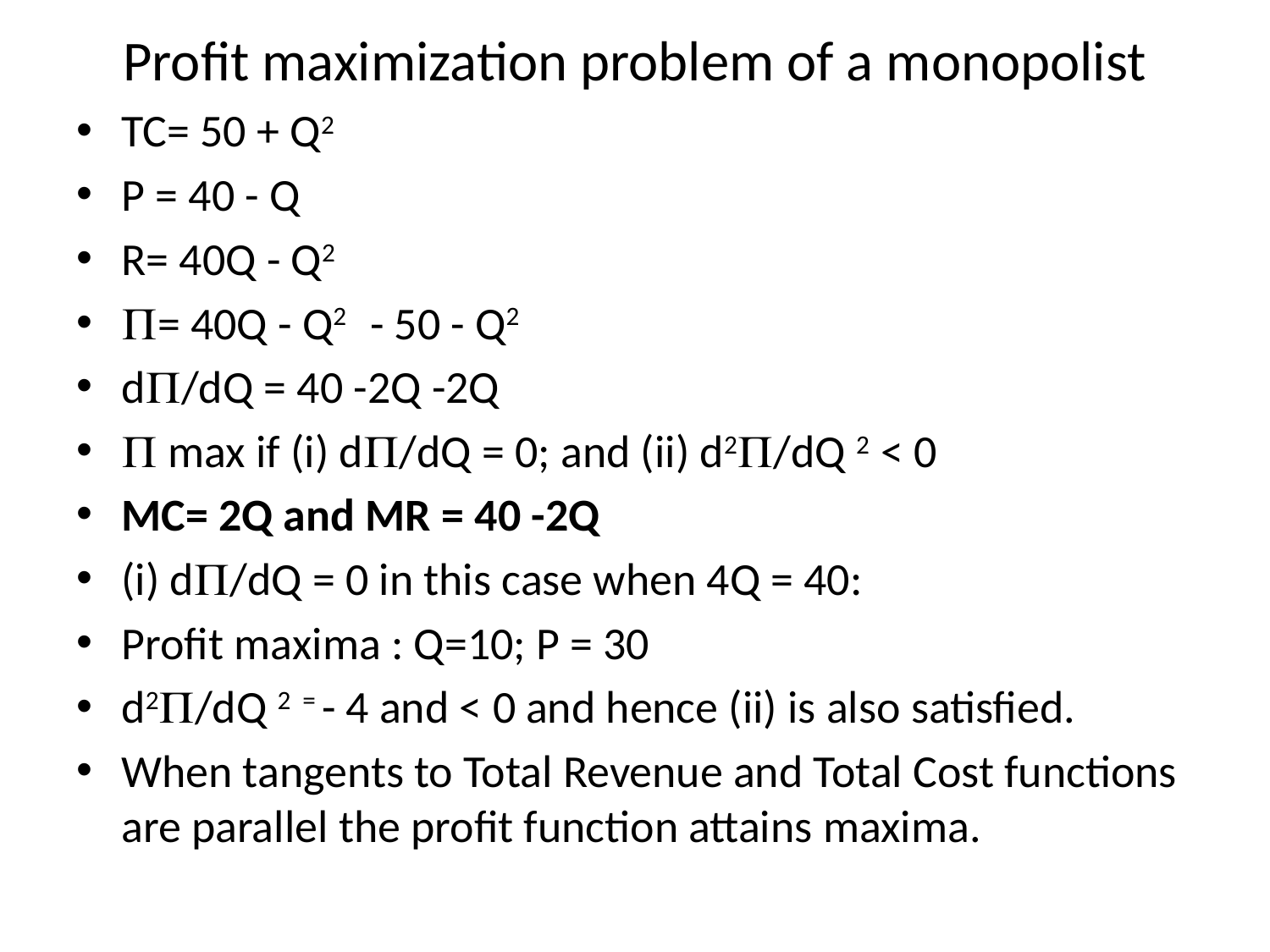

# Profit maximization problem of a monopolist
TC= 50 + Q2
P = 40 - Q
R= 40Q - Q2
Π= 40Q - Q2    - 50 - Q2
dΠ/dQ = 40 -2Q -2Q
Π max if (i) dΠ/dQ = 0; and (ii) d2Π/dQ 2  < 0
MC= 2Q and MR = 40 -2Q
(i) dΠ/dQ = 0 in this case when 4Q = 40:
Profit maxima : Q=10; P = 30
d2Π/dQ 2  = - 4 and < 0 and hence (ii) is also satisfied.
When tangents to Total Revenue and Total Cost functions are parallel the profit function attains maxima.